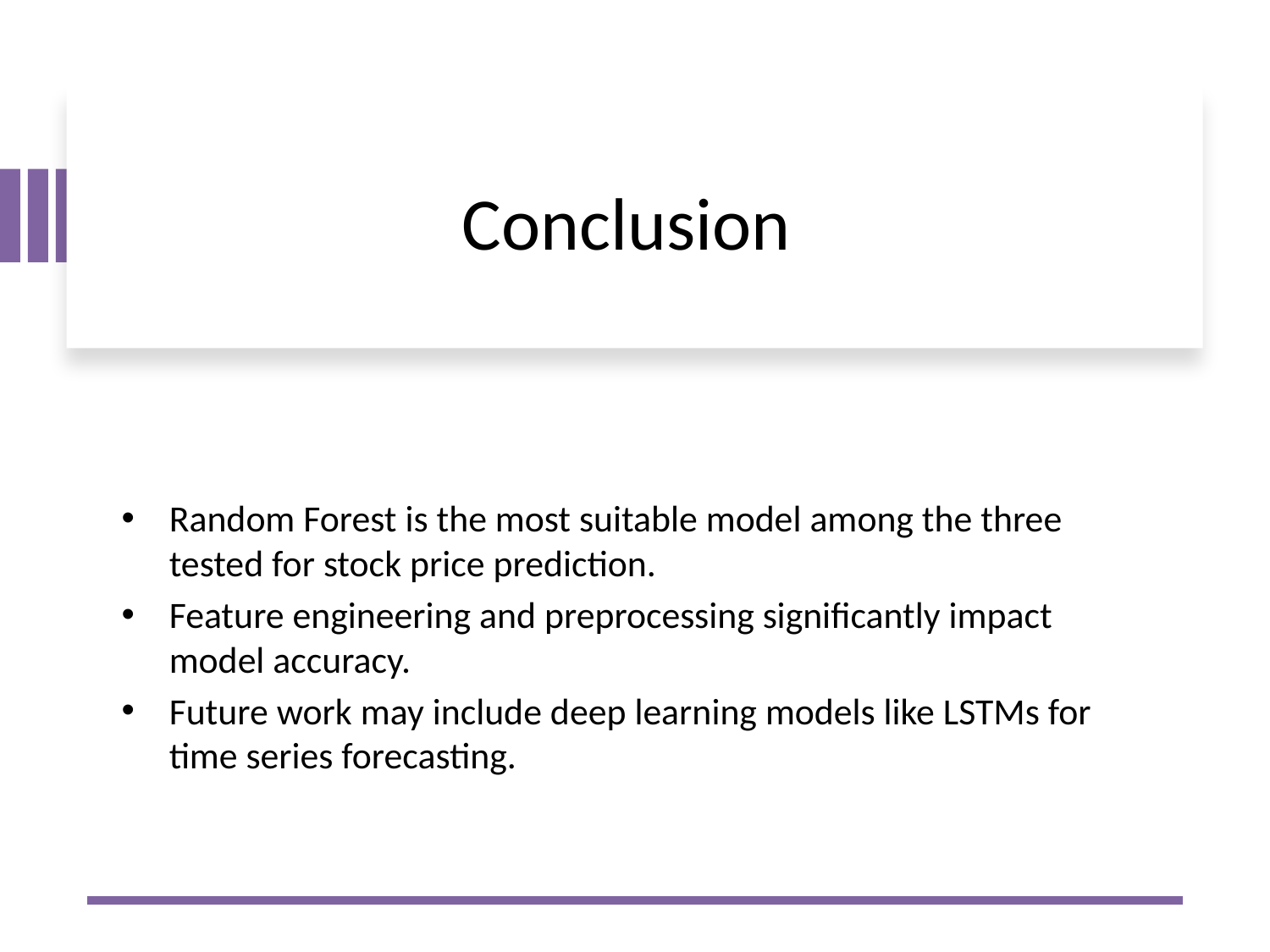

# Conclusion

Random Forest is the most suitable model among the three tested for stock price prediction.
Feature engineering and preprocessing significantly impact model accuracy.
Future work may include deep learning models like LSTMs for time series forecasting.